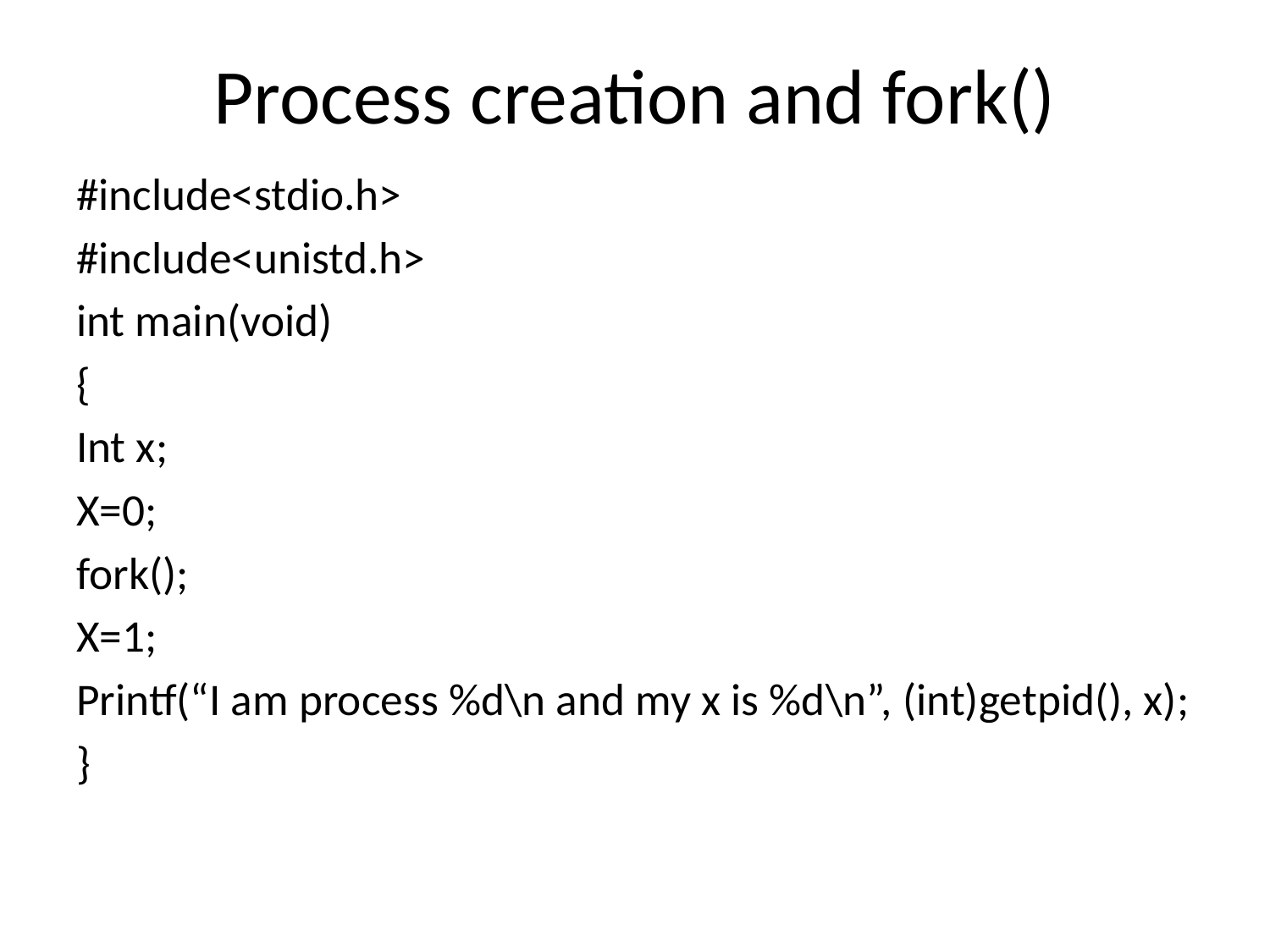

# Process creation and fork()
#include<stdio.h>
#include<unistd.h>
int main(void)
{
Int x;
X=0;
fork();
X=1;
Printf(“I am process %d\n and my x is %d\n”, (int)getpid(), x);
}